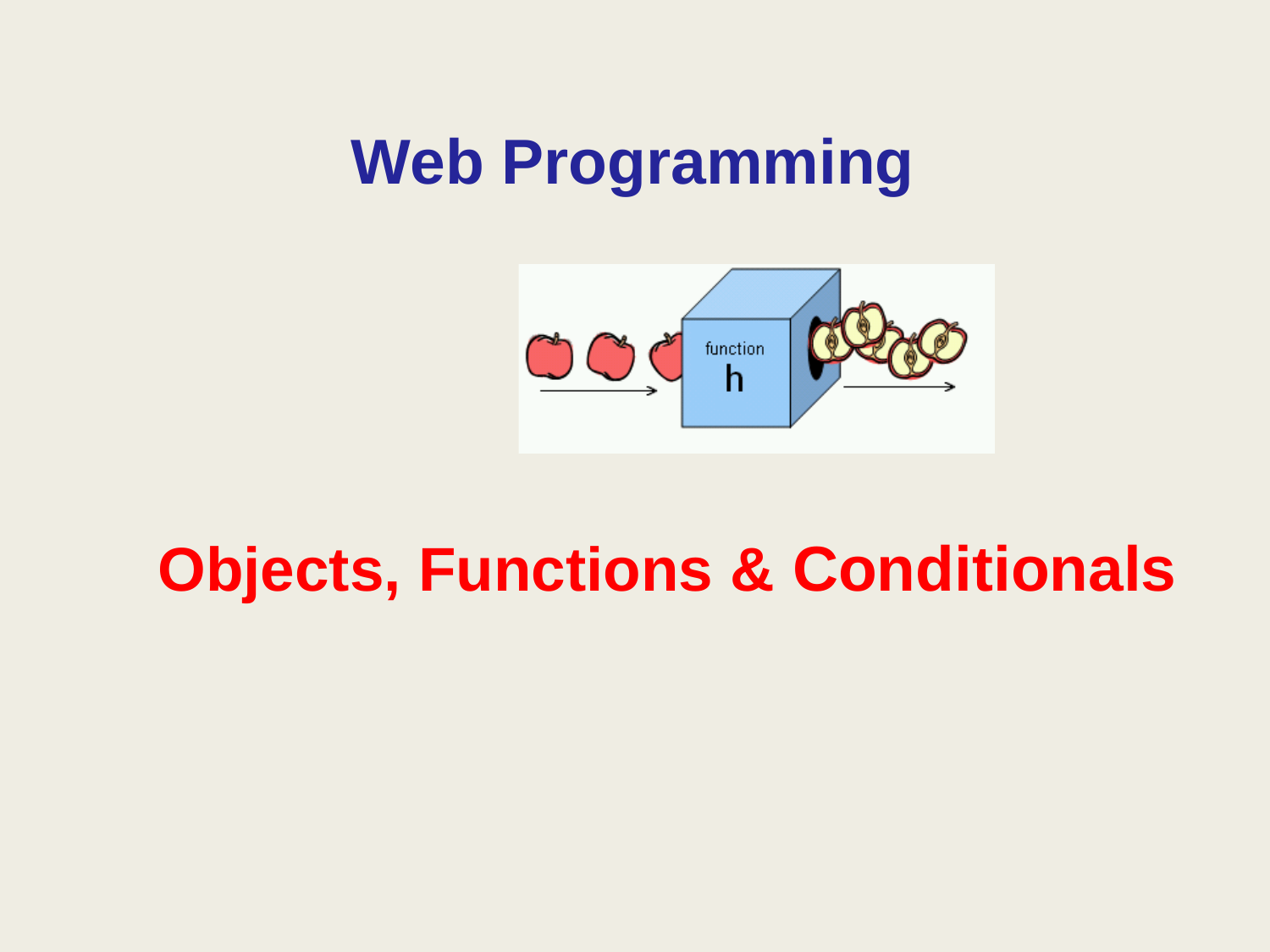

# Web Programming

Objects, Functions & Conditionals